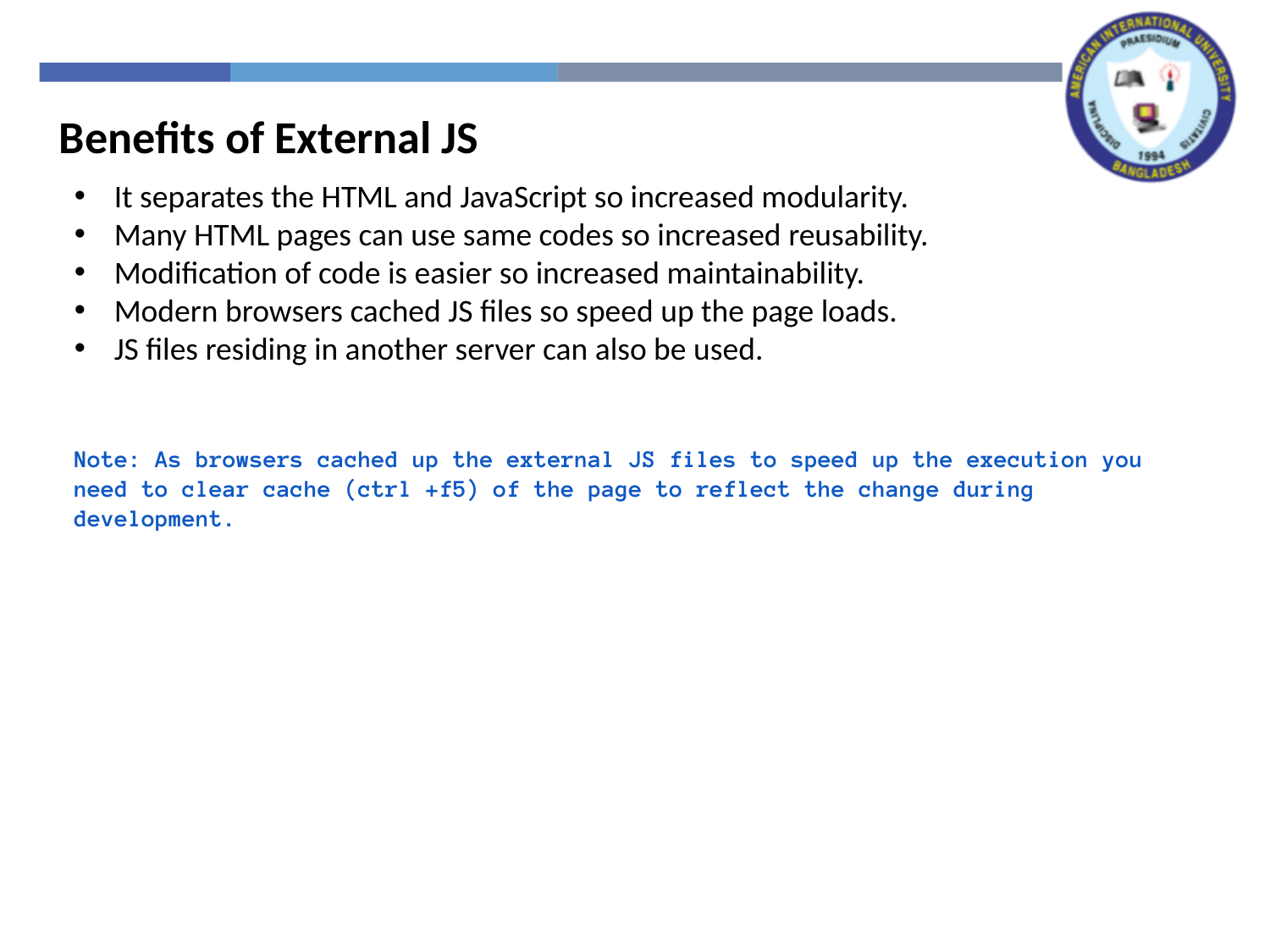

Benefits of External JS

It separates the HTML and JavaScript so increased modularity.
Many HTML pages can use same codes so increased reusability.
Modification of code is easier so increased maintainability.
Modern browsers cached JS files so speed up the page loads.
JS files residing in another server can also be used.

Note: As browsers cached up the external JS files to speed up the execution you need to clear cache (ctrl +f5) of the page to reflect the change during development.